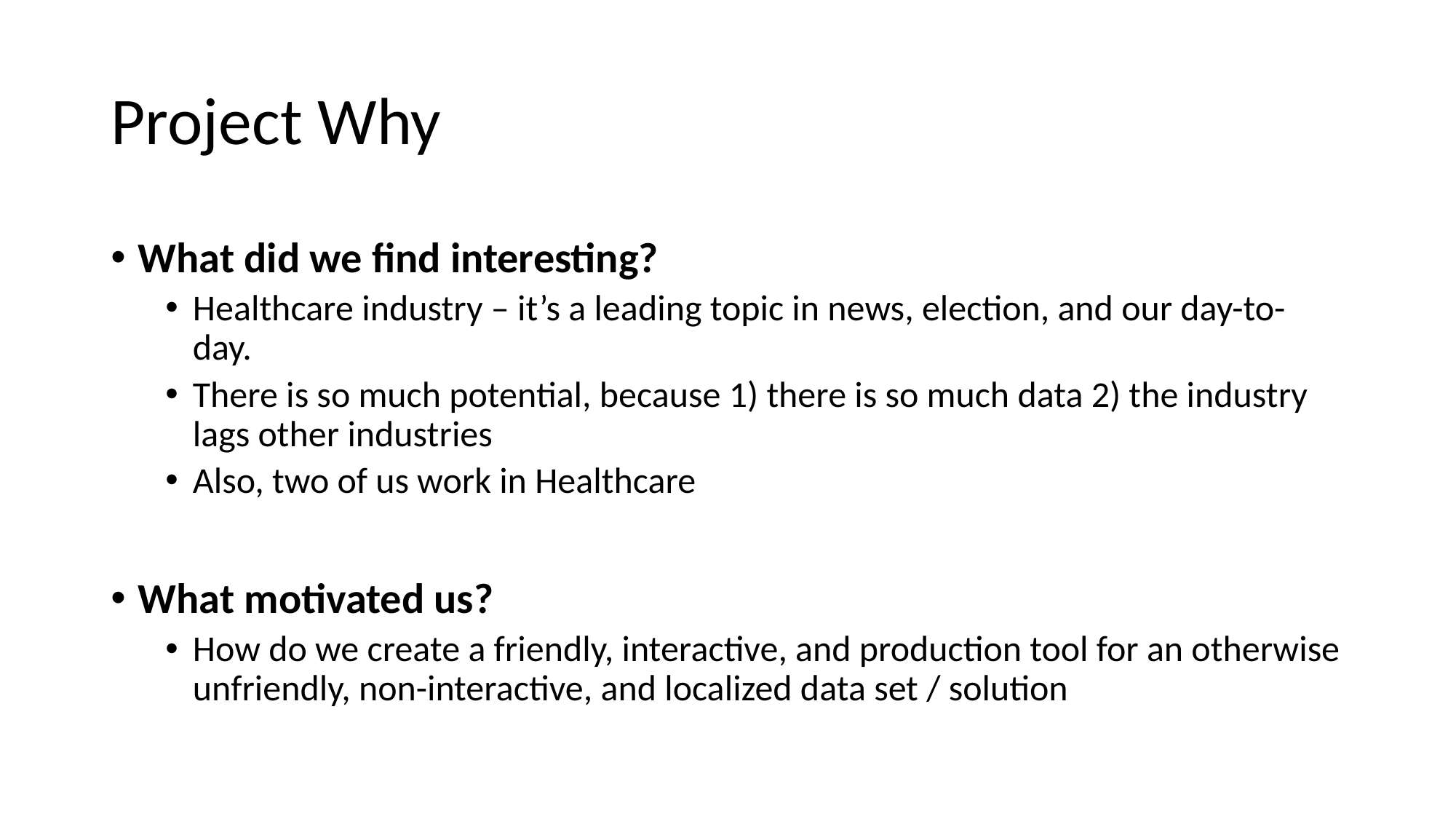

# Project Why
What did we find interesting?
Healthcare industry – it’s a leading topic in news, election, and our day-to-day.
There is so much potential, because 1) there is so much data 2) the industry lags other industries
Also, two of us work in Healthcare

What motivated us?
How do we create a friendly, interactive, and production tool for an otherwise unfriendly, non-interactive, and localized data set / solution